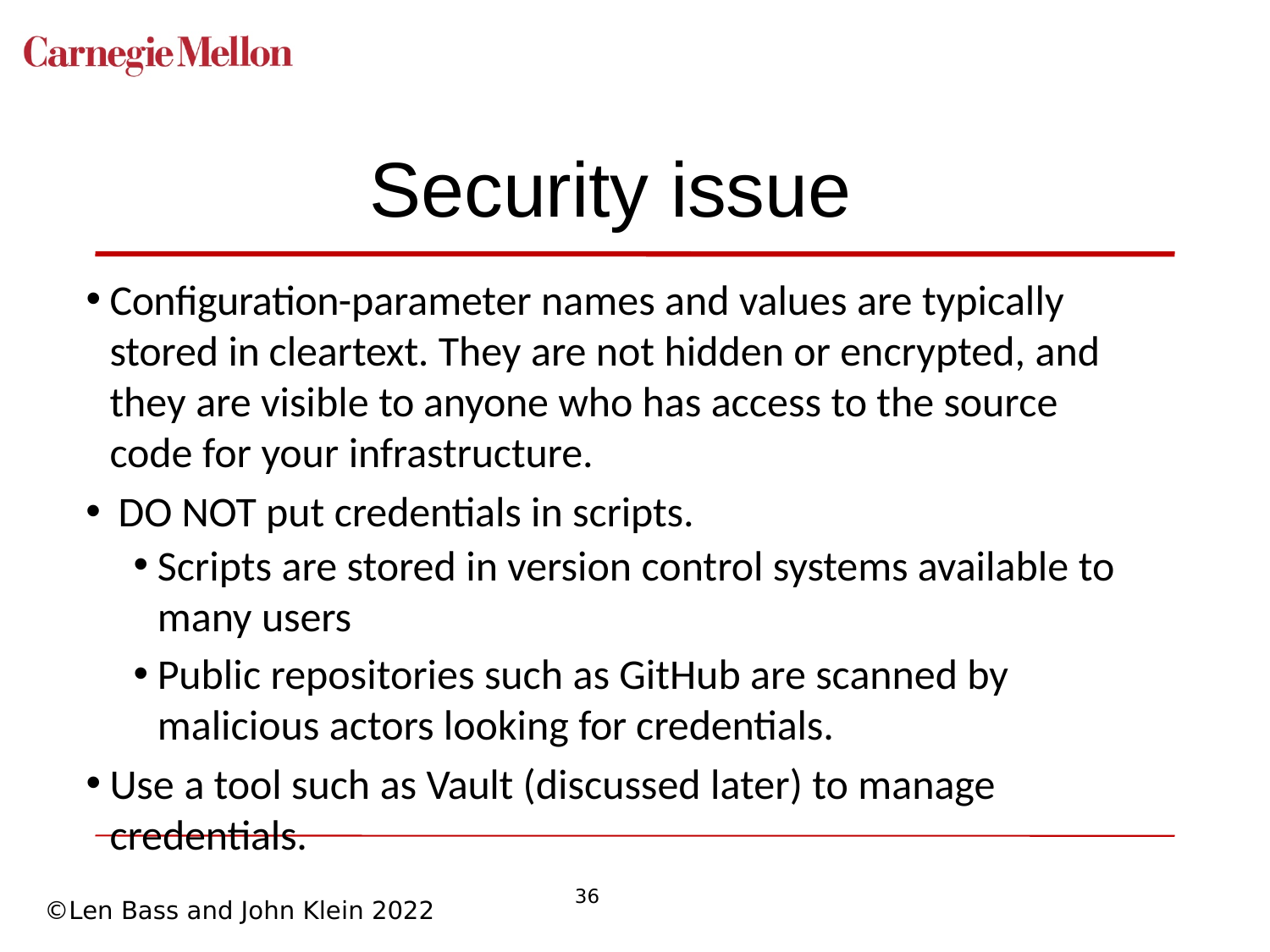

# Security issue
Configuration-parameter names and values are typically stored in cleartext. They are not hidden or encrypted, and they are visible to anyone who has access to the source code for your infrastructure.
DO NOT put credentials in scripts.
Scripts are stored in version control systems available to many users
Public repositories such as GitHub are scanned by malicious actors looking for credentials.
Use a tool such as Vault (discussed later) to manage credentials.
36